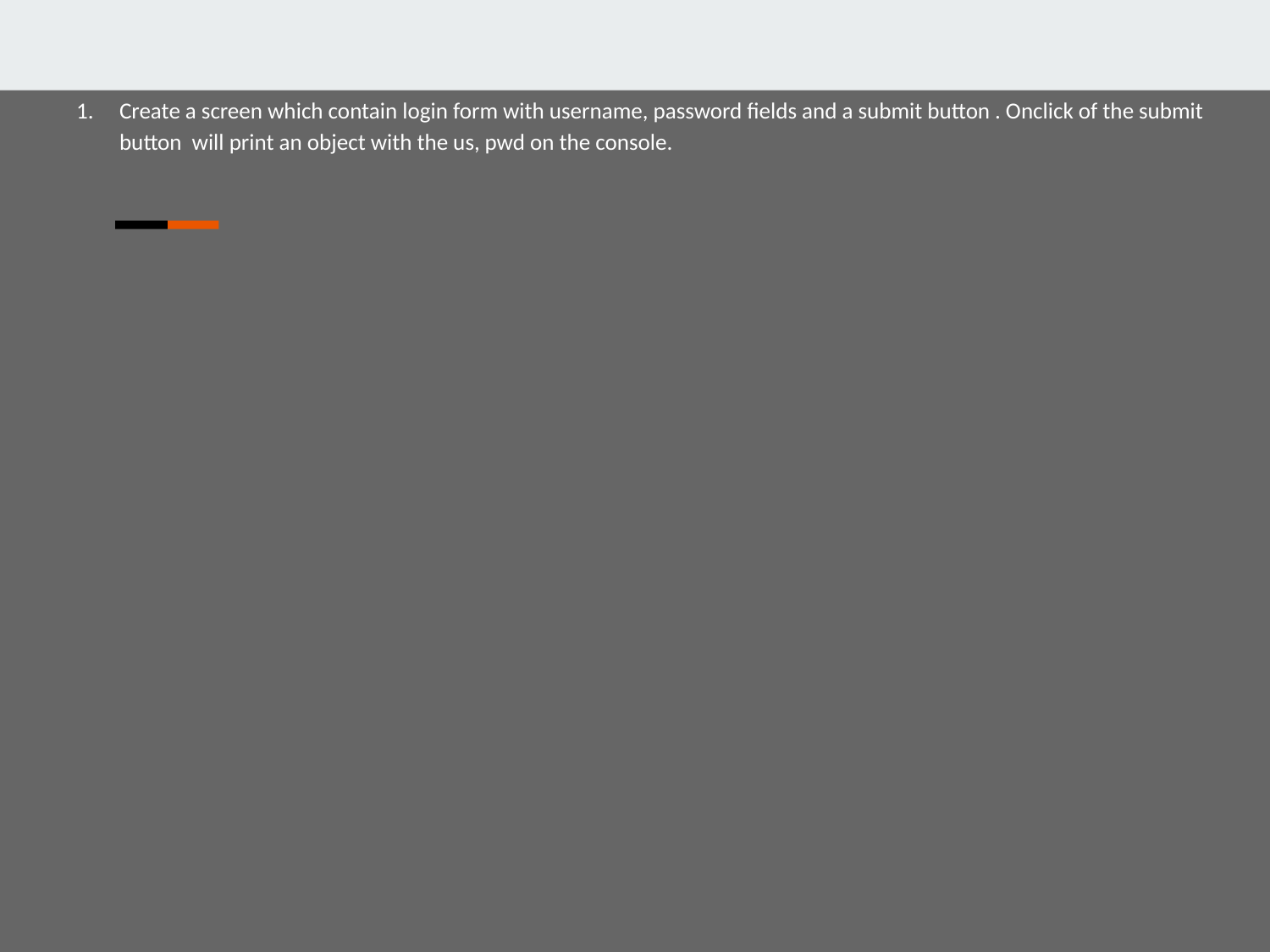

Create a screen which contain login form with username, password fields and a submit button . Onclick of the submit button  will print an object with the us, pwd on the console.